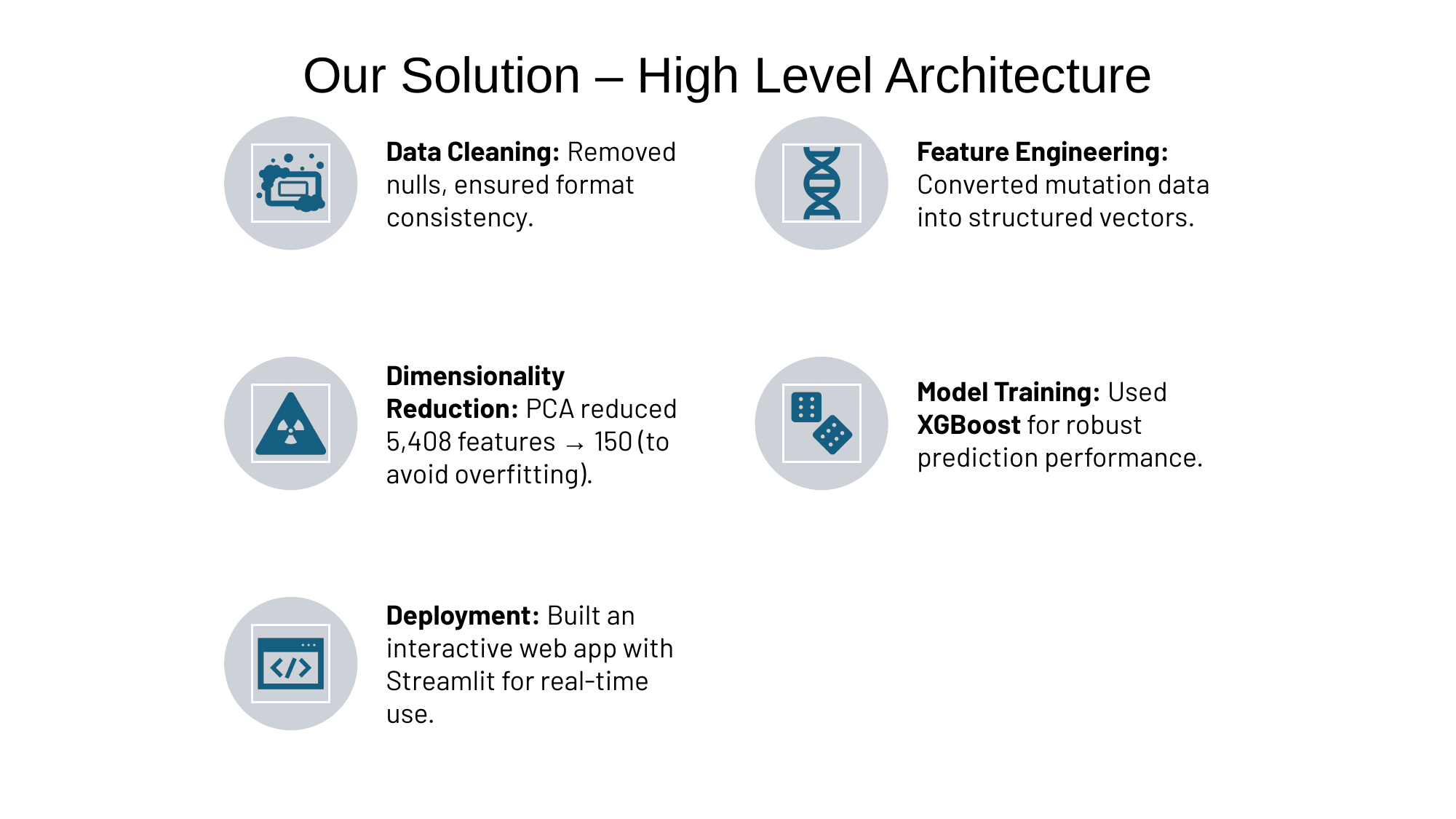

# Our Solution – High Level Architecture
Data Cleaning: Removed nulls, ensured format consistency.
Feature Engineering: Converted mutation data into structured vectors.
Dimensionality Reduction: PCA reduced 5,408 features → 150 (to avoid overfitting).
Model Training: Used XGBoost for robust prediction performance.
Deployment: Built an interactive web app with Streamlit for real-time use.